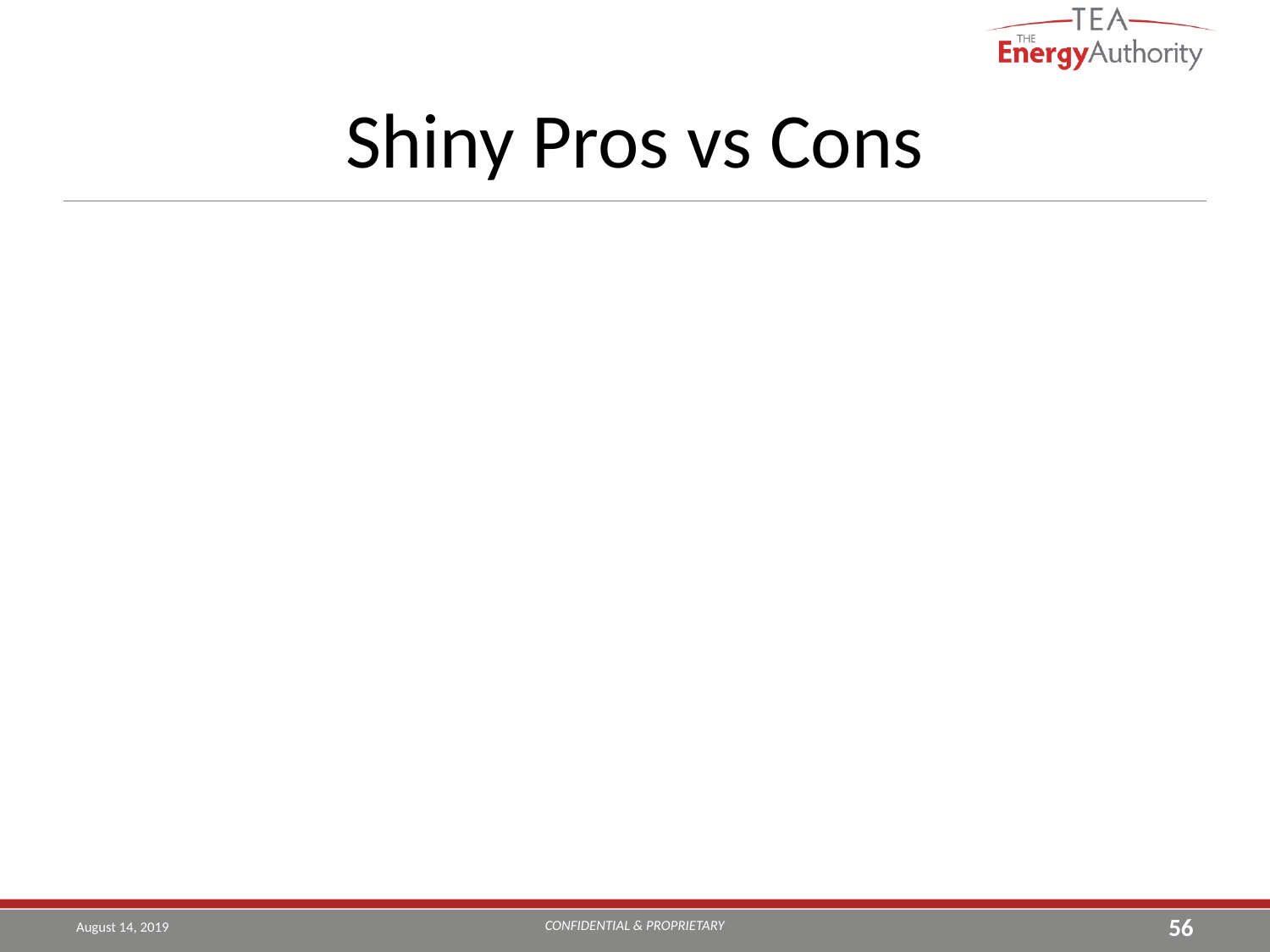

# Shiny Pros vs Cons

CONFIDENTIAL & PROPRIETARY
August 14, 2019
56